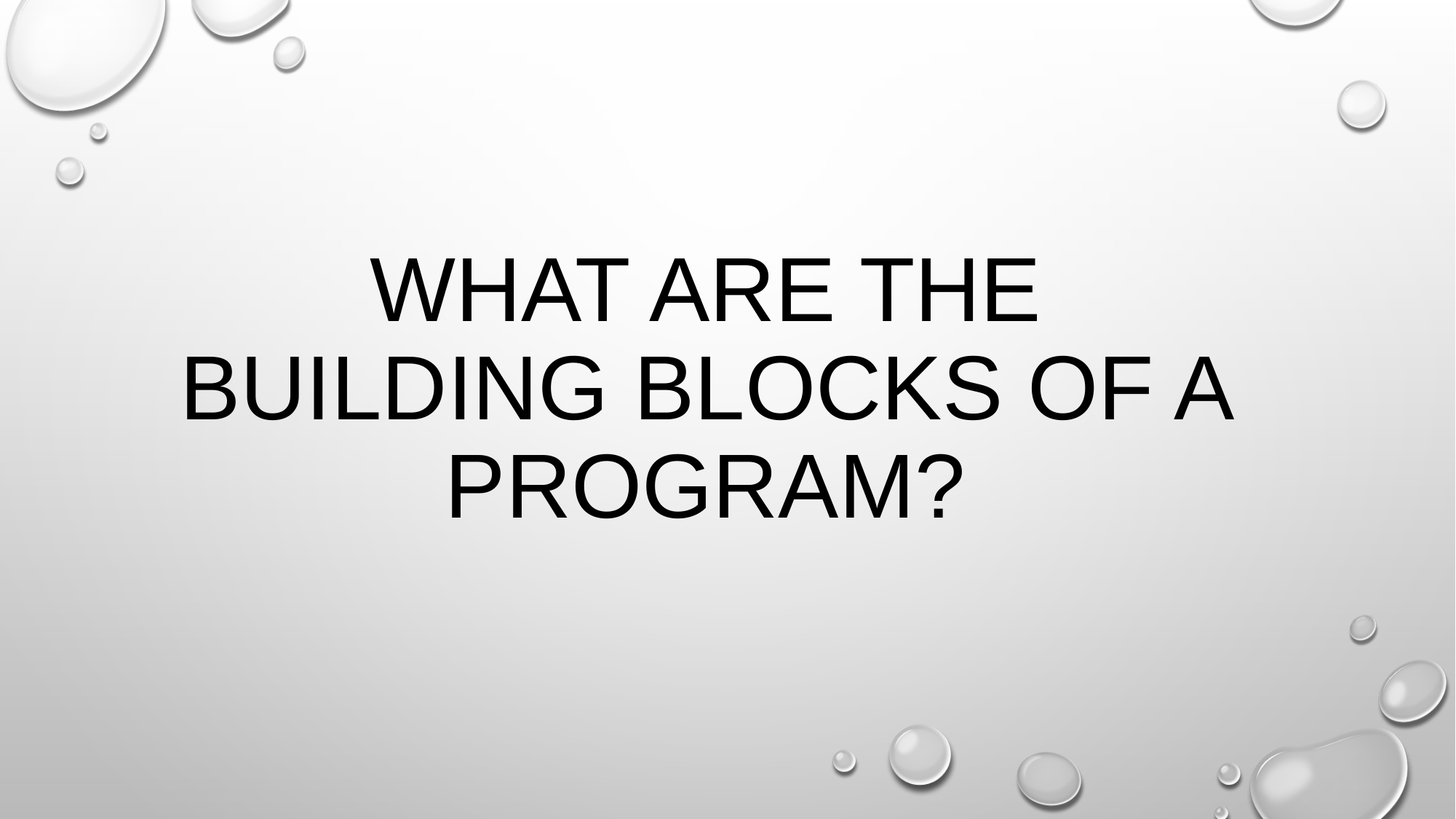

# What are the building blocks of a program?